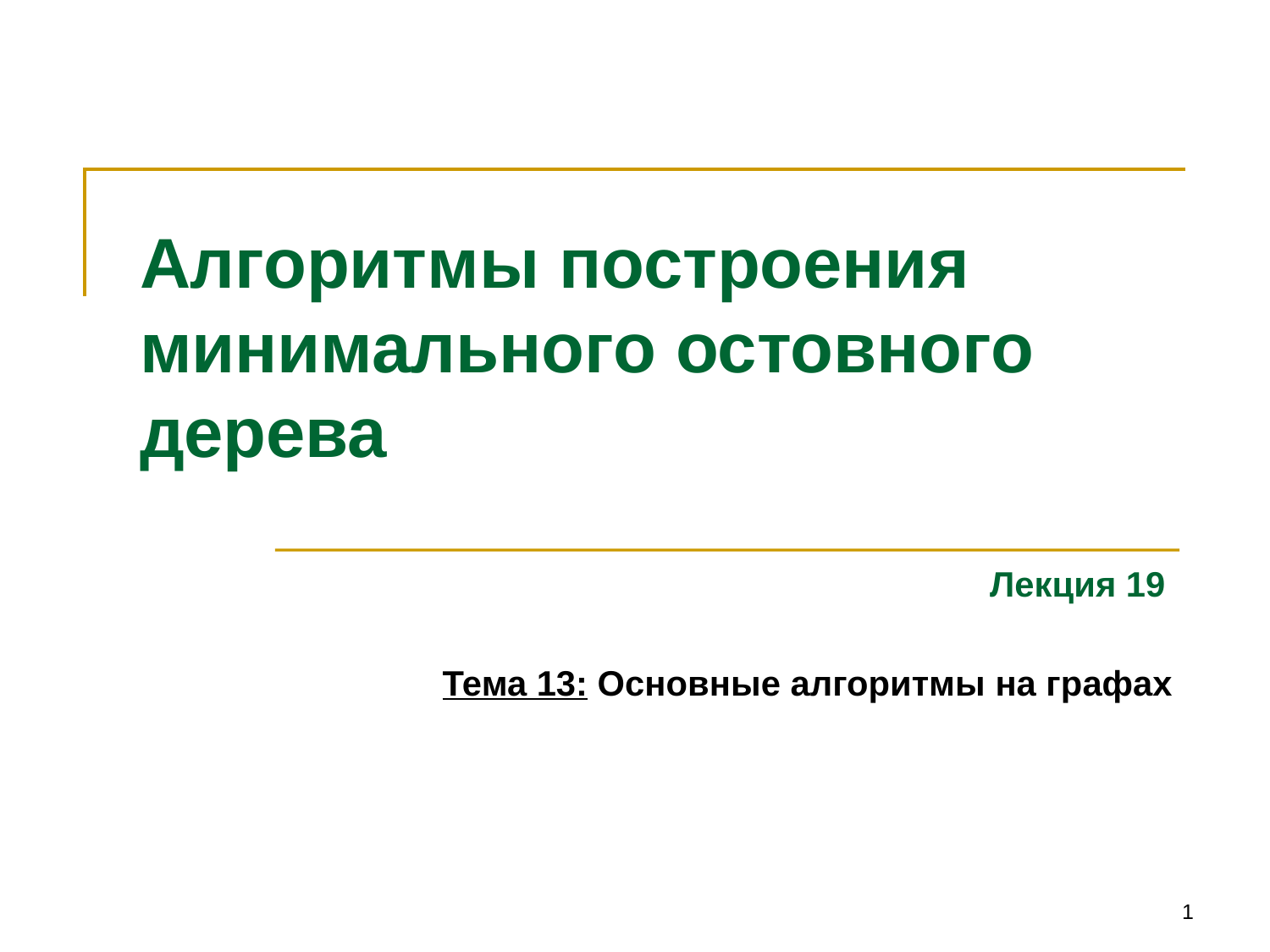

# Алгоритмы построения минимального остовного дерева
Лекция 19
Тема 13: Основные алгоритмы на графах
1